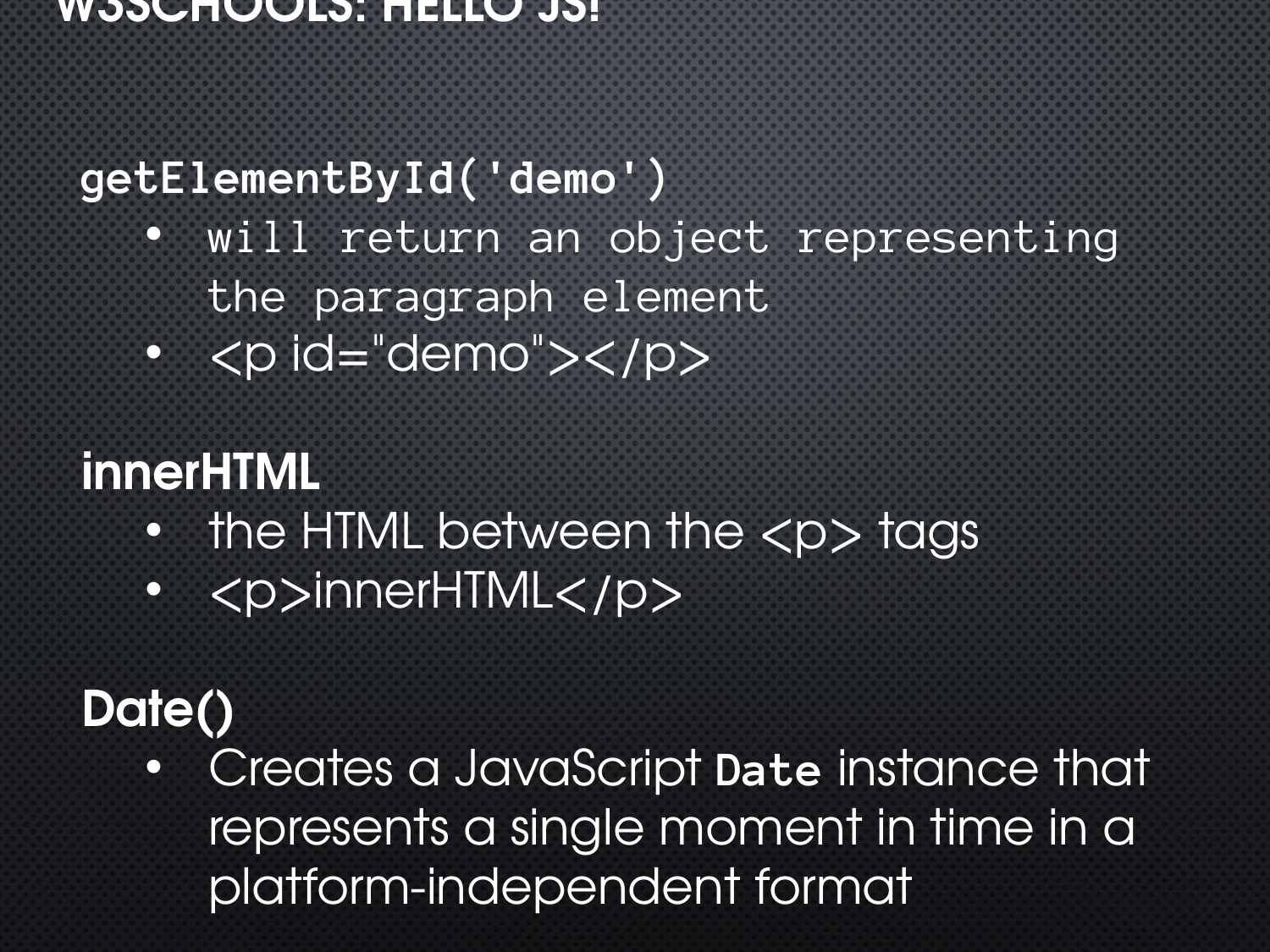

# w3schools: Hello JS!

getElementById('demo')
will return an object representing the paragraph element
<p id="demo"></p>

innerHTML
the HTML between the <p> tags
<p>innerHTML</p>

Date()
Creates a JavaScript Date instance that represents a single moment in time in a platform-independent format